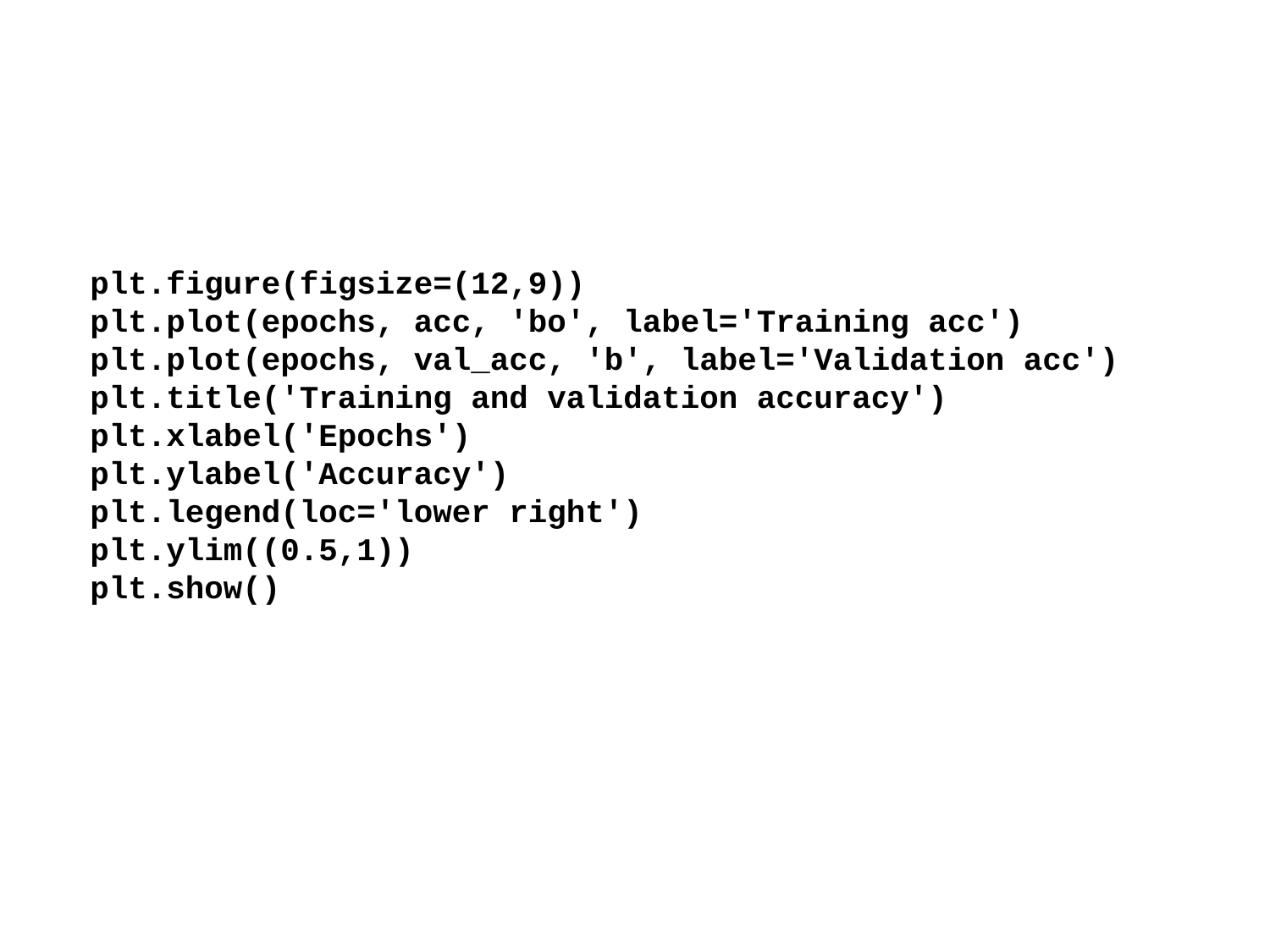

plt.figure(figsize=(12,9))
plt.plot(epochs, acc, 'bo', label='Training acc')
plt.plot(epochs, val_acc, 'b', label='Validation acc')
plt.title('Training and validation accuracy')
plt.xlabel('Epochs')
plt.ylabel('Accuracy')
plt.legend(loc='lower right')
plt.ylim((0.5,1))
plt.show()